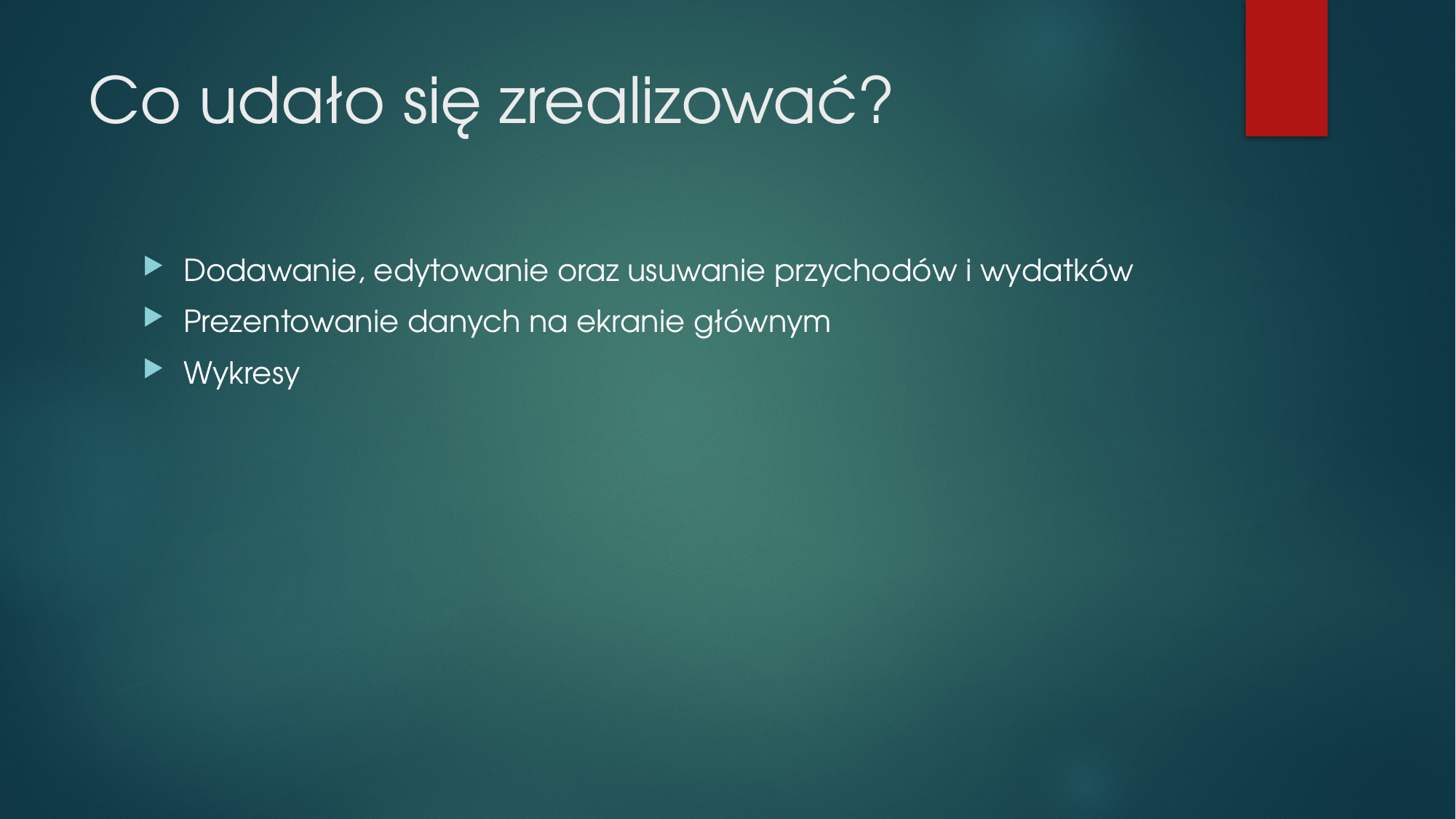

# Co udało się zrealizować?
Dodawanie, edytowanie oraz usuwanie przychodów i wydatków
Prezentowanie danych na ekranie głównym
Wykresy